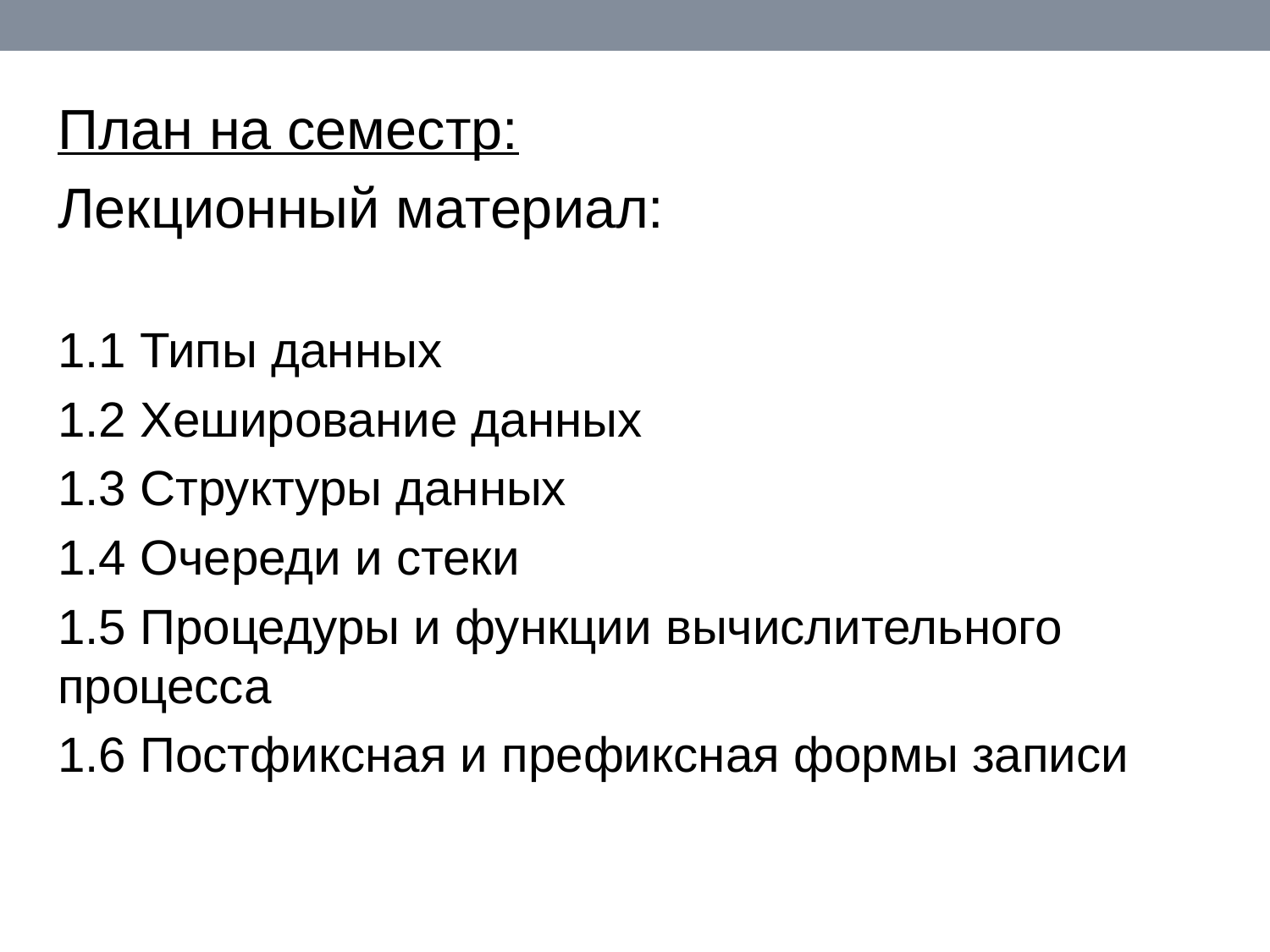

#
План на семестр:
Лекционный материал:

1.1 Типы данных
1.2 Хеширование данных
1.3 Структуры данных
1.4 Очереди и стеки
1.5 Процедуры и функции вычислительного процесса
1.6 Постфиксная и префиксная формы записи